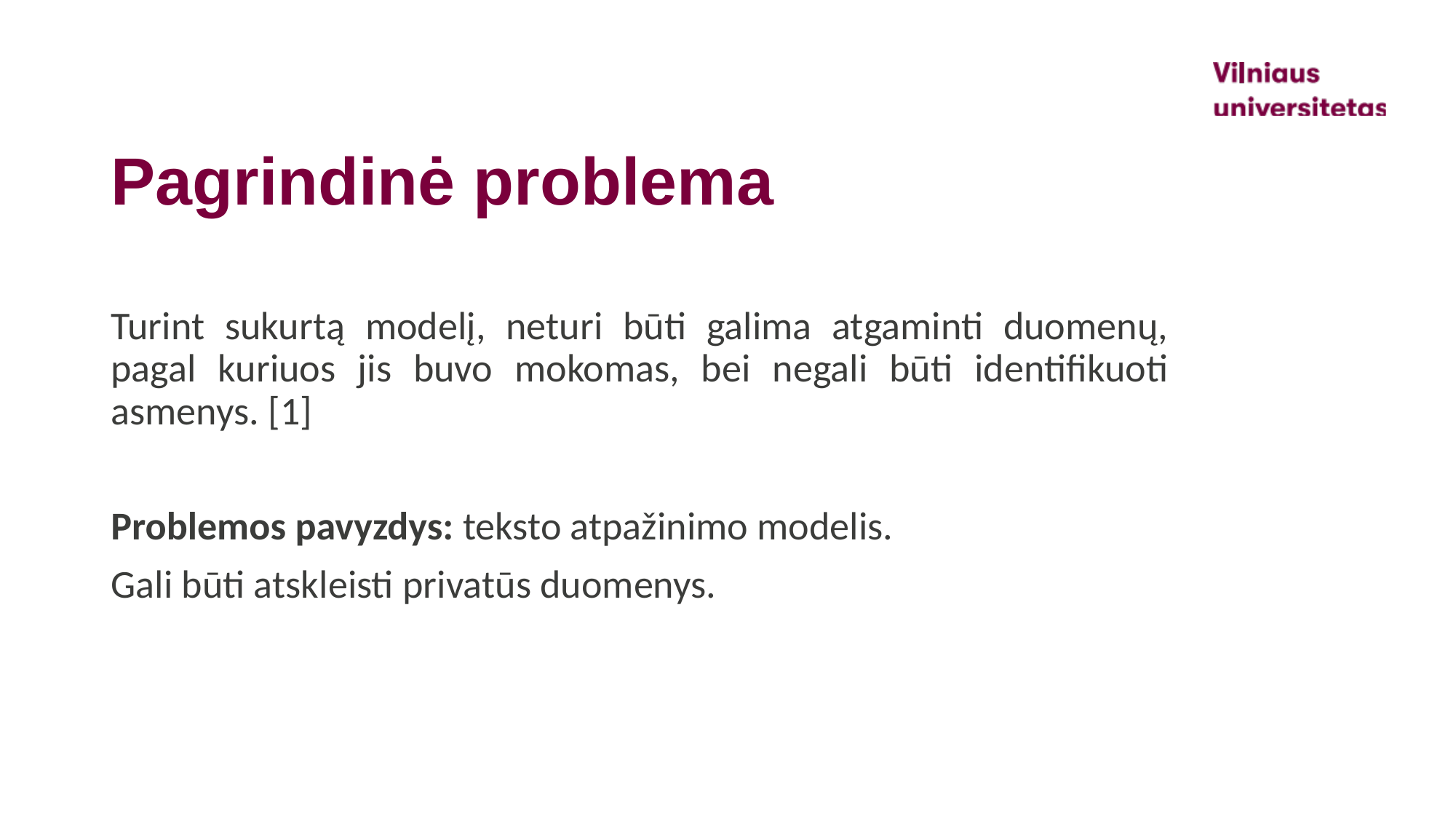

# Pagrindinė problema
Turint sukurtą modelį, neturi būti galima atgaminti duomenų, pagal kuriuos jis buvo mokomas, bei negali būti identifikuoti asmenys. [1]

Problemos pavyzdys: teksto atpažinimo modelis.
Gali būti atskleisti privatūs duomenys.